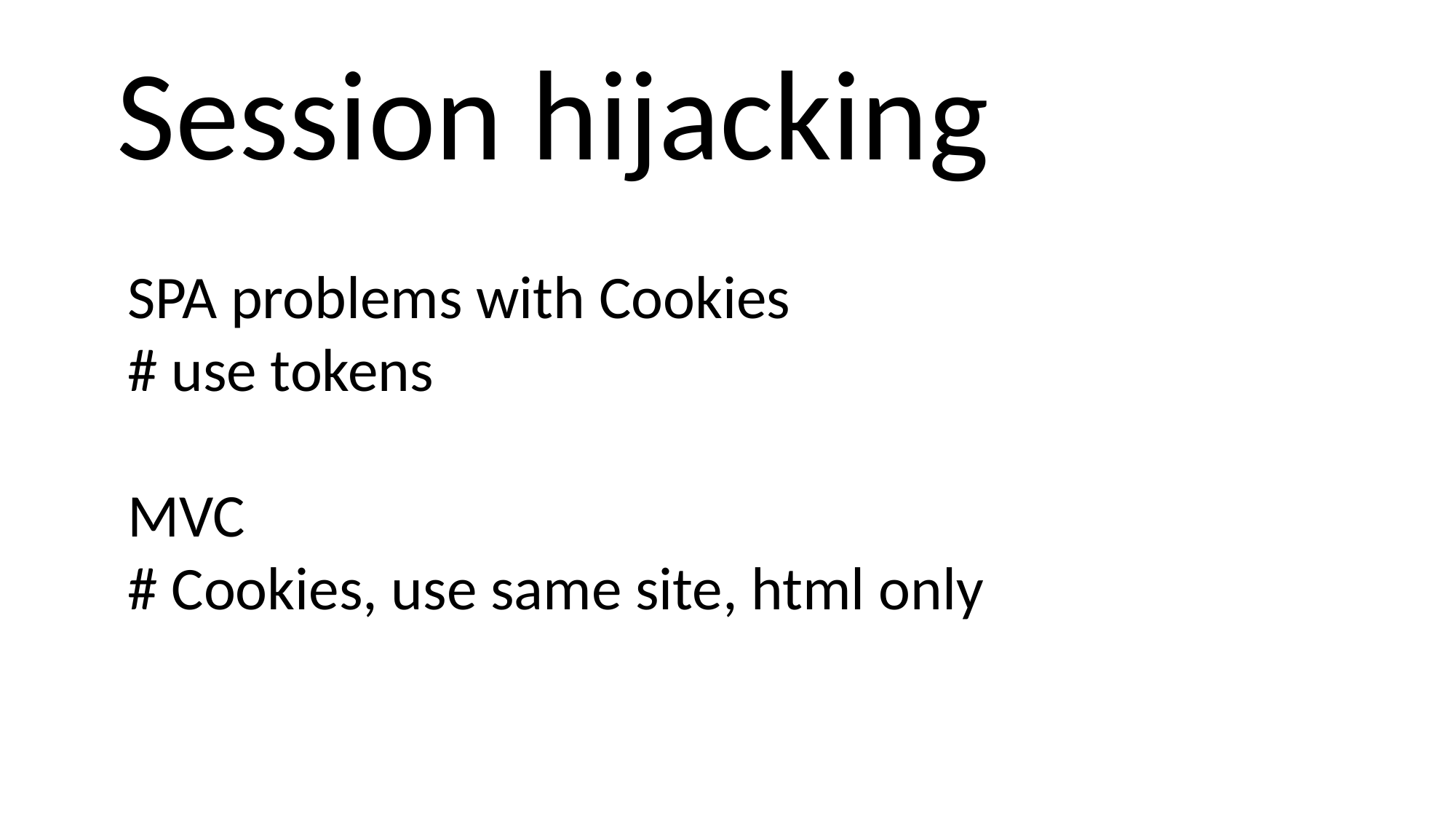

Session hijacking
SPA problems with Cookies
# use tokens

MVC
# Cookies, use same site, html only